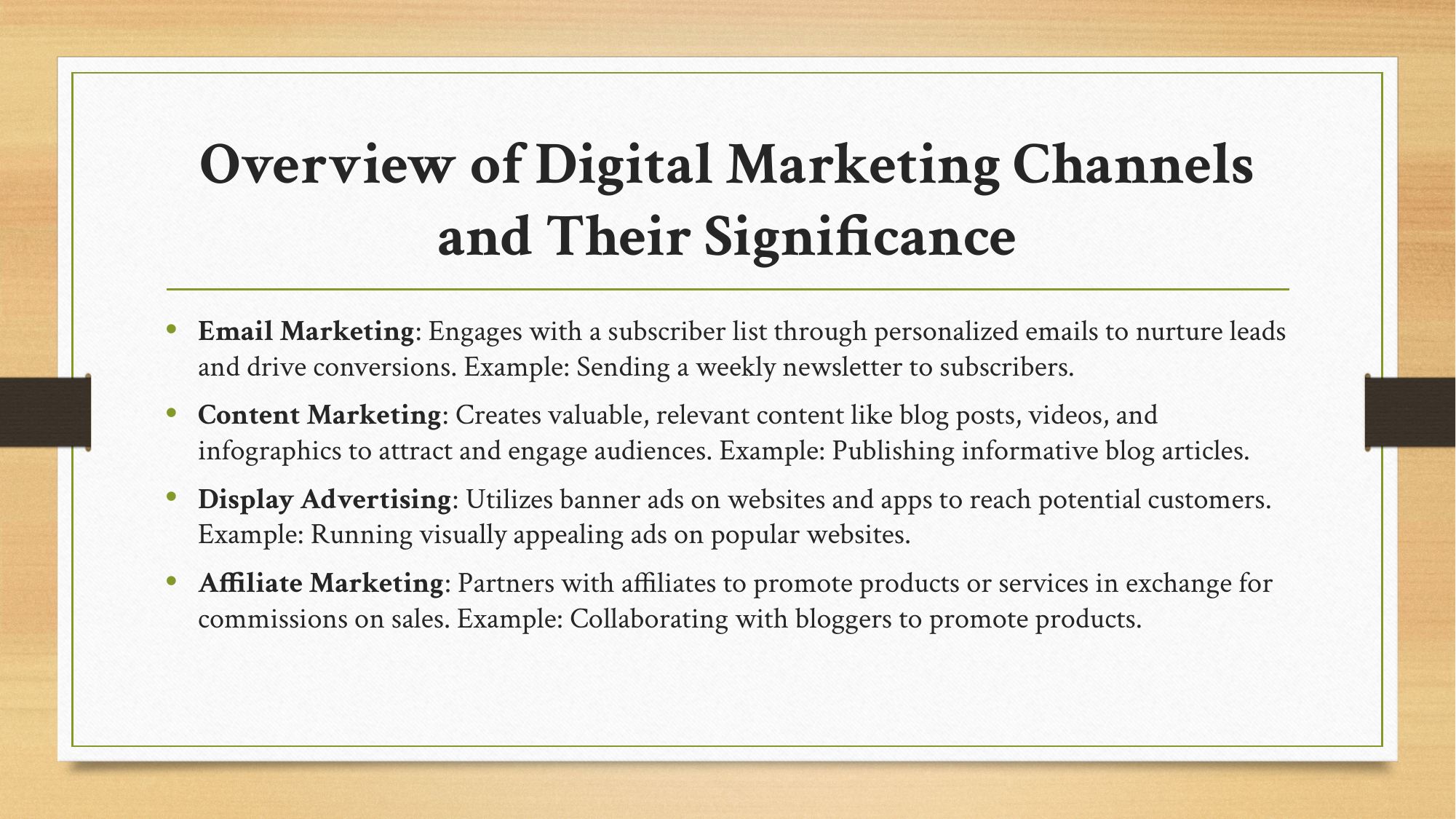

# Overview of Digital Marketing Channels and Their Significance
Email Marketing: Engages with a subscriber list through personalized emails to nurture leads and drive conversions. Example: Sending a weekly newsletter to subscribers.
Content Marketing: Creates valuable, relevant content like blog posts, videos, and infographics to attract and engage audiences. Example: Publishing informative blog articles.
Display Advertising: Utilizes banner ads on websites and apps to reach potential customers. Example: Running visually appealing ads on popular websites.
Affiliate Marketing: Partners with affiliates to promote products or services in exchange for commissions on sales. Example: Collaborating with bloggers to promote products.